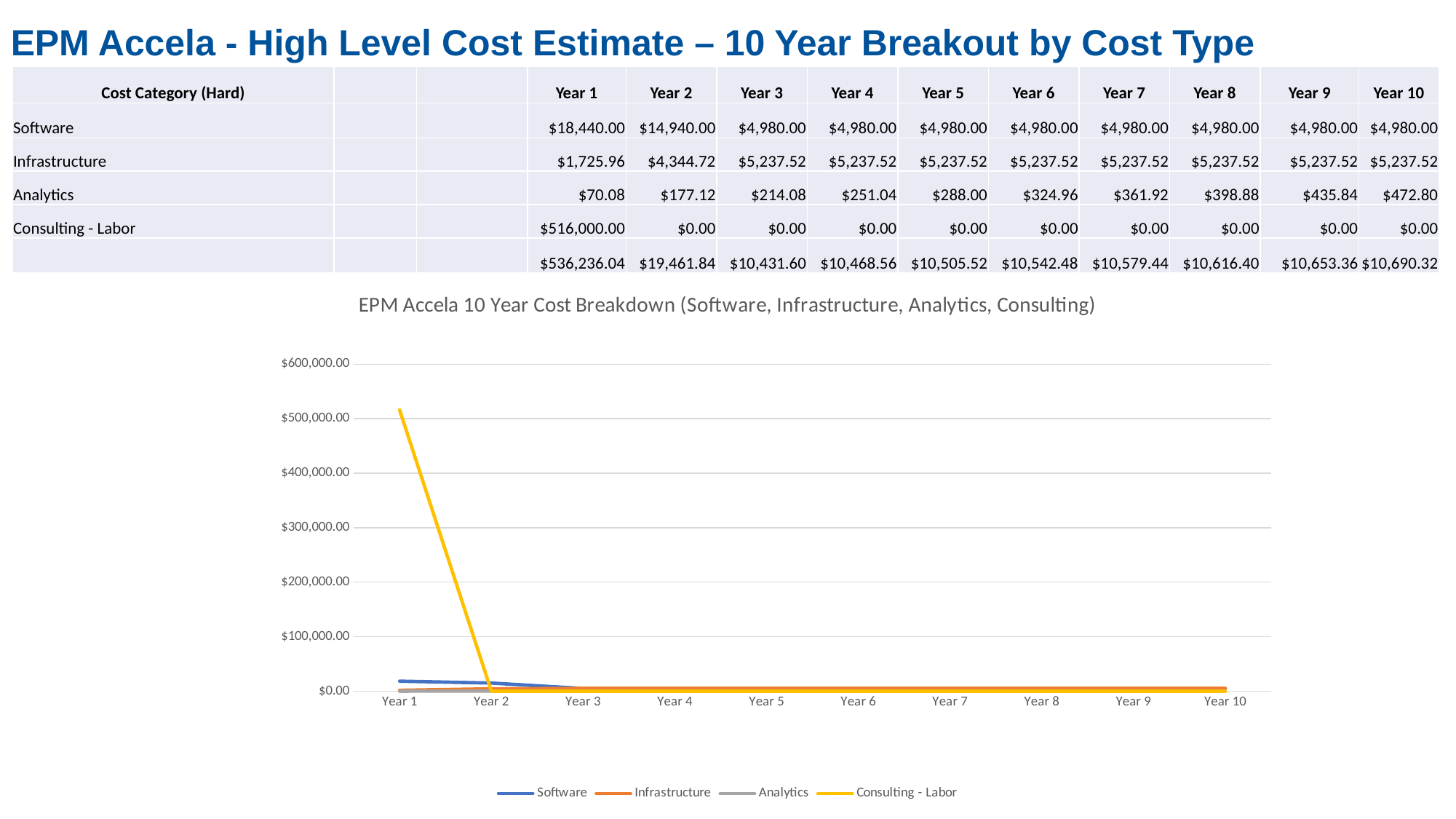

EPM Accela - High Level Cost Estimate – 10 Year Breakout by Cost Type
| Cost Category (Hard) |  |  | Year 1 | Year 2 | Year 3 | Year 4 | Year 5 | Year 6 | Year 7 | Year 8 | Year 9 | Year 10 |
| --- | --- | --- | --- | --- | --- | --- | --- | --- | --- | --- | --- | --- |
| Software |  |  | $18,440.00 | $14,940.00 | $4,980.00 | $4,980.00 | $4,980.00 | $4,980.00 | $4,980.00 | $4,980.00 | $4,980.00 | $4,980.00 |
| Infrastructure |  |  | $1,725.96 | $4,344.72 | $5,237.52 | $5,237.52 | $5,237.52 | $5,237.52 | $5,237.52 | $5,237.52 | $5,237.52 | $5,237.52 |
| Analytics |  |  | $70.08 | $177.12 | $214.08 | $251.04 | $288.00 | $324.96 | $361.92 | $398.88 | $435.84 | $472.80 |
| Consulting - Labor |  |  | $516,000.00 | $0.00 | $0.00 | $0.00 | $0.00 | $0.00 | $0.00 | $0.00 | $0.00 | $0.00 |
|  |  |  | $536,236.04 | $19,461.84 | $10,431.60 | $10,468.56 | $10,505.52 | $10,542.48 | $10,579.44 | $10,616.40 | $10,653.36 | $10,690.32 |

### Chart: EPM Accela 10 Year Cost Breakdown (Software, Infrastructure, Analytics, Consulting)

| Category | Software | Infrastructure | Analytics | Consulting - Labor |
|---|---|---|---|---|
| Year 1 | 18440.0 | 1725.96 | 70.08 | 516000.0 |
| Year 2 | 14940.0 | 4344.719999999999 | 177.12 | 0.0 |
| Year 3 | 4980.0 | 5237.5199999999995 | 214.07999999999998 | 0.0 |
| Year 4 | 4980.0 | 5237.5199999999995 | 251.04 | 0.0 |
| Year 5 | 4980.0 | 5237.5199999999995 | 288.0 | 0.0 |
| Year 6 | 4980.0 | 5237.5199999999995 | 324.96000000000004 | 0.0 |
| Year 7 | 4980.0 | 5237.5199999999995 | 361.92 | 0.0 |
| Year 8 | 4980.0 | 5237.5199999999995 | 398.88 | 0.0 |
| Year 9 | 4980.0 | 5237.5199999999995 | 435.84000000000003 | 0.0 |
| Year 10 | 4980.0 | 5237.5199999999995 | 472.8 | 0.0 |